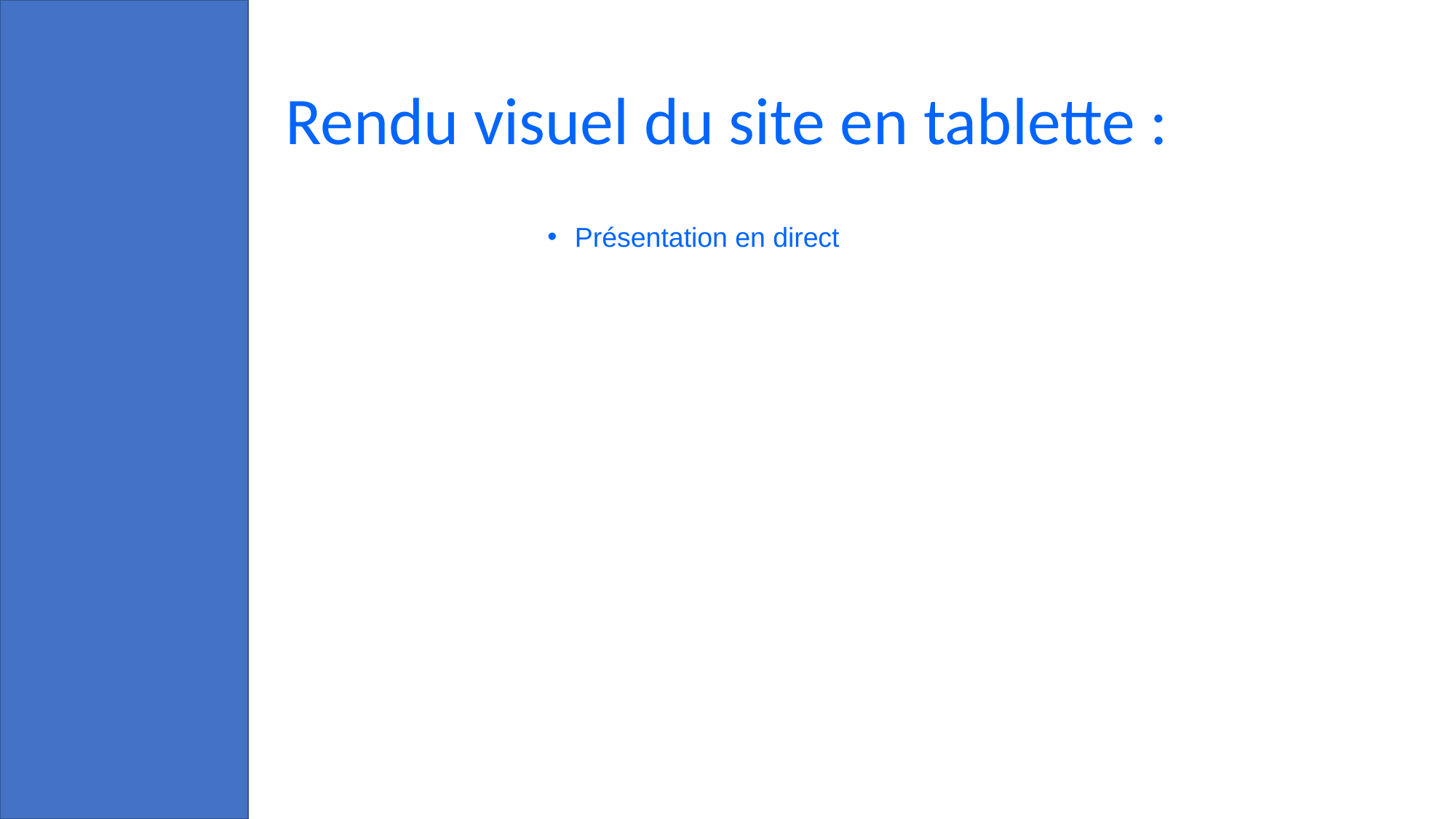

# Rendu visuel du site en tablette :
Présentation en direct